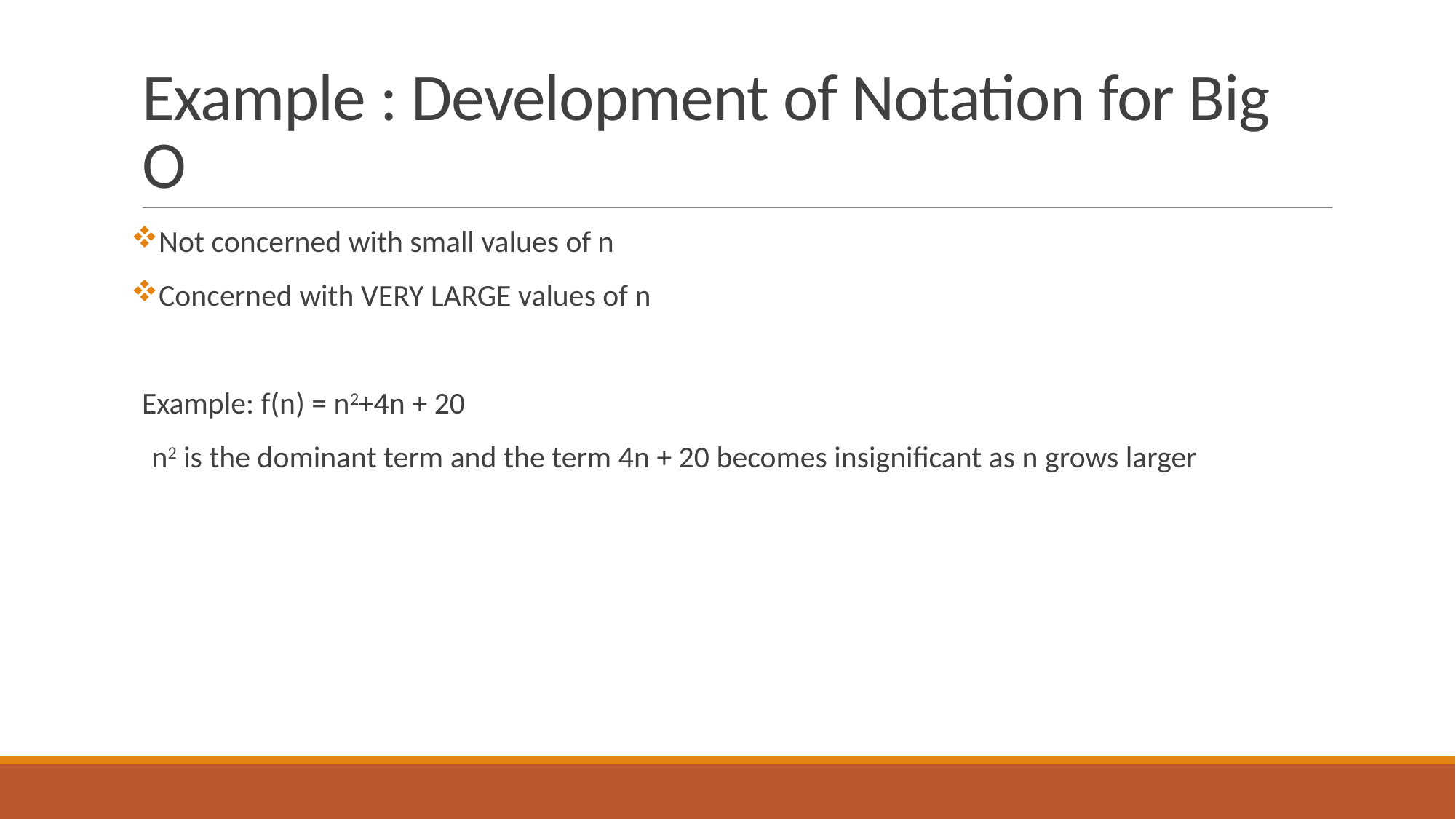

# Example : Development of Notation for Big O
Not concerned with small values of n
Concerned with VERY LARGE values of n

Example: f(n) = n2+4n + 20
   n2 is the dominant term and the term 4n + 20 becomes insignificant as n grows larger